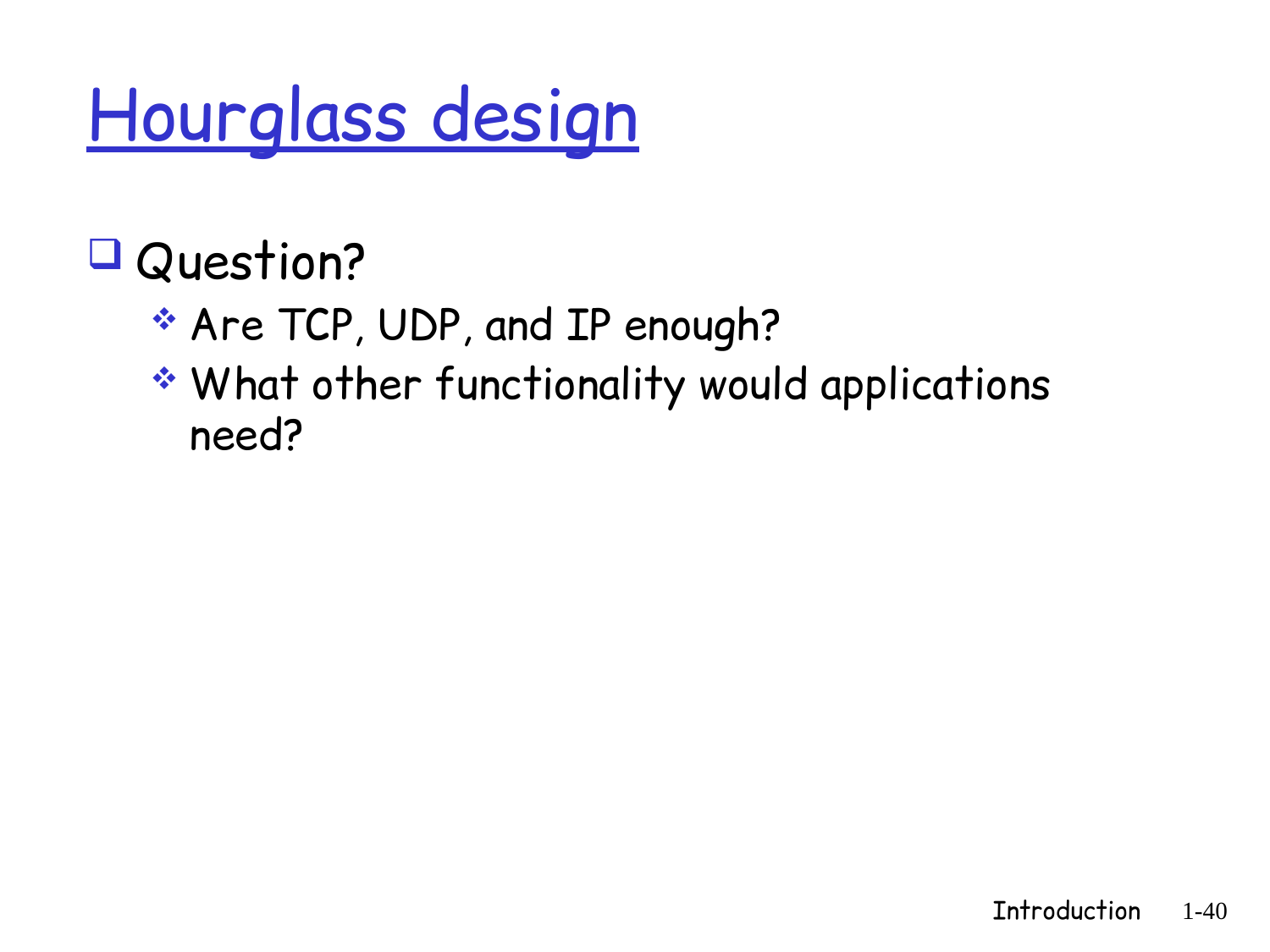

# Hourglass design
Question?
Are TCP, UDP, and IP enough?
What other functionality would applications need?
 Introduction
1-40